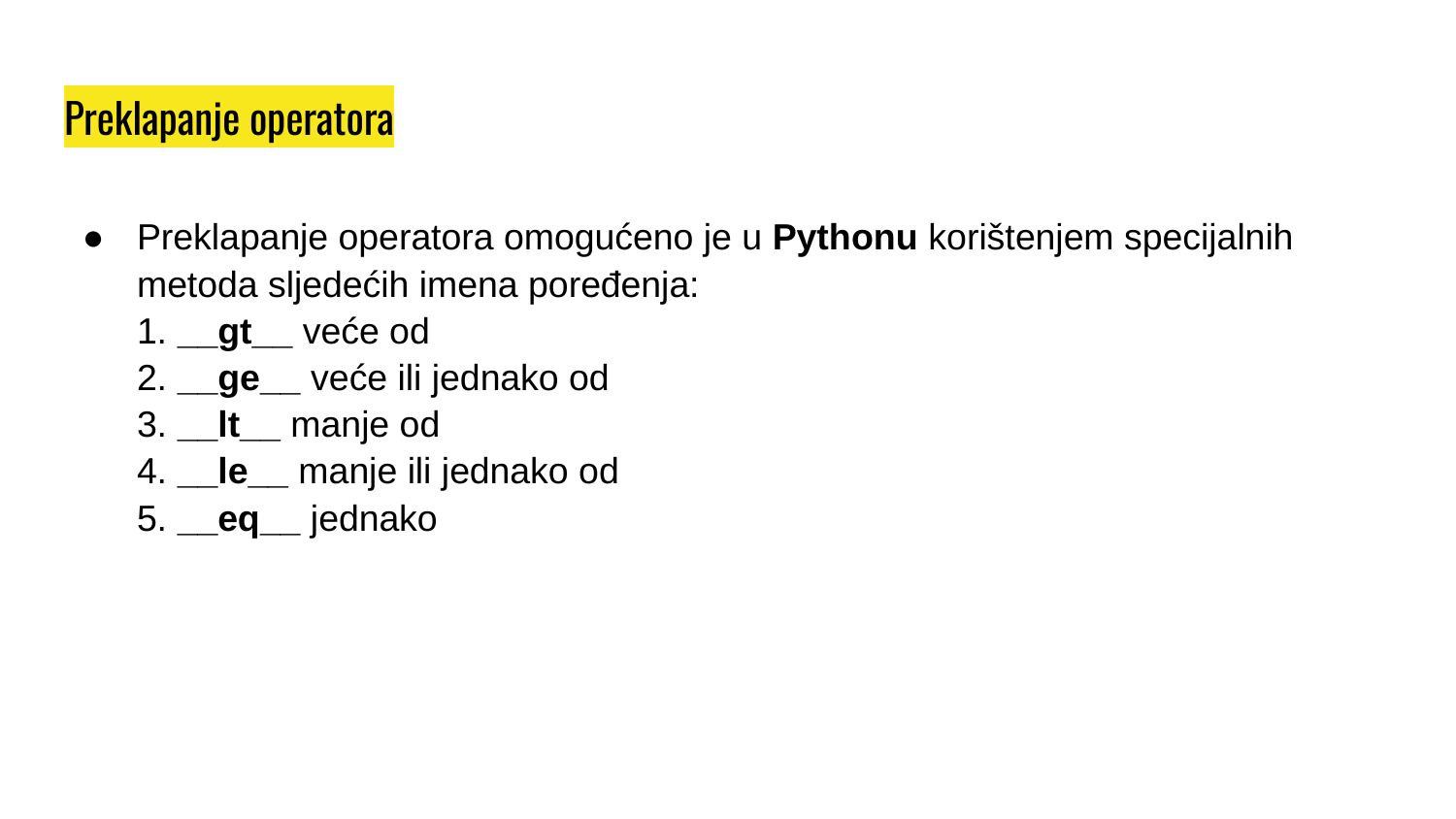

# Preklapanje operatora
Preklapanje operatora omogućeno je u Pythonu korištenjem specijalnih metoda sljedećih imena poređenja:
1. __gt__ veće od
2. __ge__ veće ili jednako od
3. __lt__ manje od
4. __le__ manje ili jednako od
5. __eq__ jednako